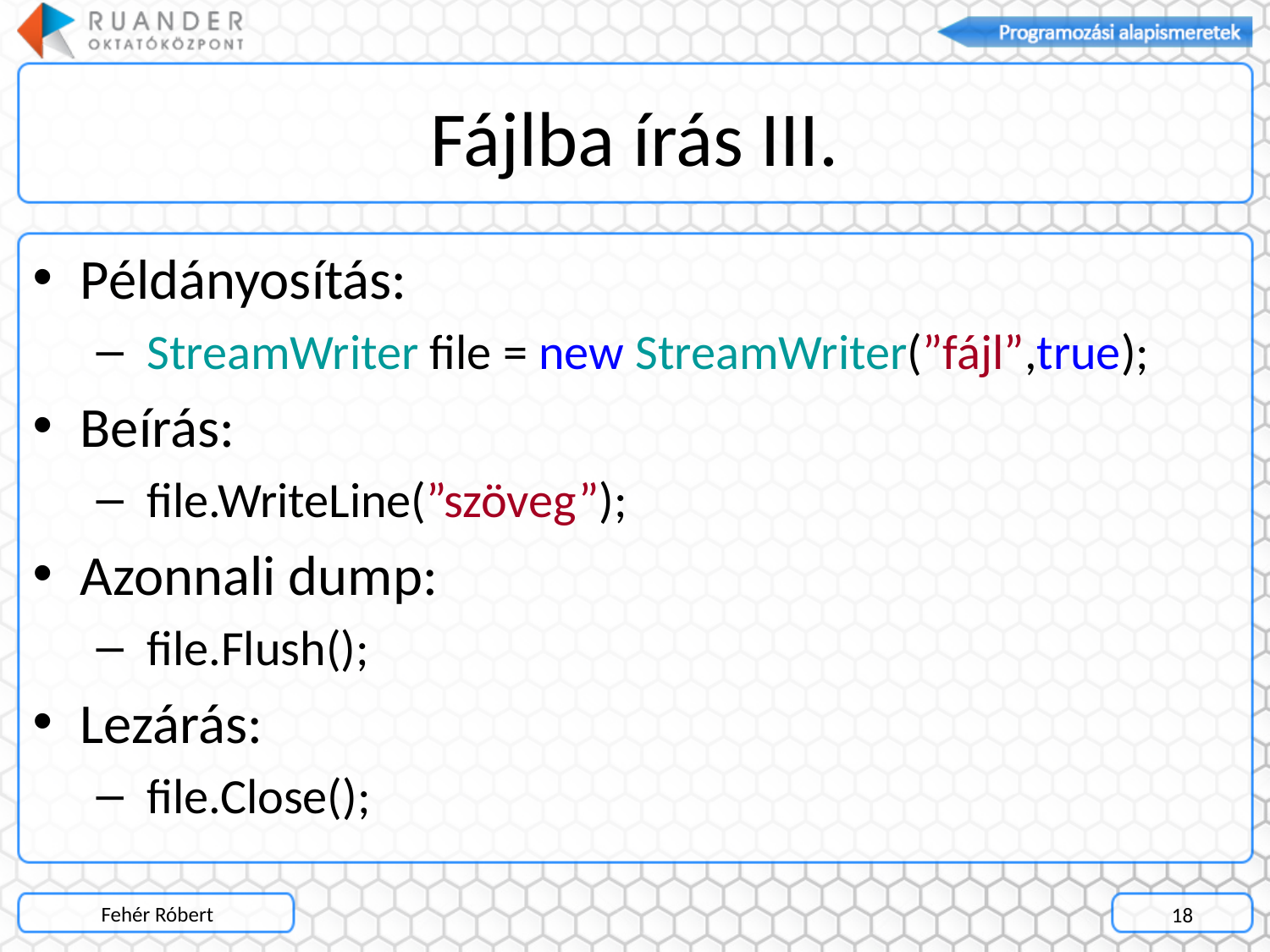

# Fájlba írás III.
Példányosítás:
 StreamWriter file = new StreamWriter(”fájl”,true);
Beírás:
 file.WriteLine(”szöveg”);
Azonnali dump:
 file.Flush();
Lezárás:
 file.Close();

Fehér Róbert
18